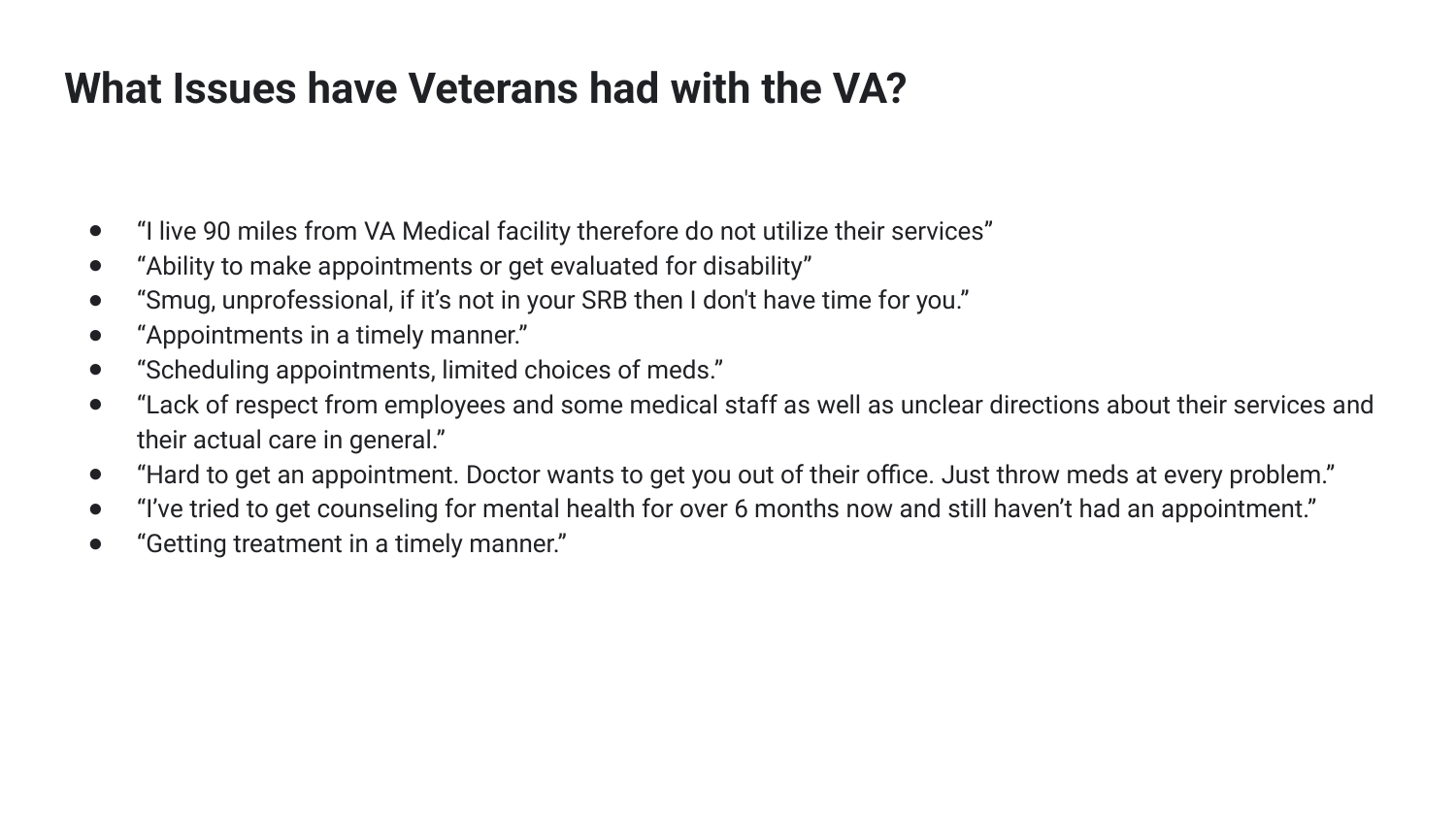

# What Issues have Veterans had with the VA?
“I live 90 miles from VA Medical facility therefore do not utilize their services”
“Ability to make appointments or get evaluated for disability”
“Smug, unprofessional, if it’s not in your SRB then I don't have time for you.”
“Appointments in a timely manner.”
“Scheduling appointments, limited choices of meds.”
“Lack of respect from employees and some medical staff as well as unclear directions about their services and their actual care in general.”
“Hard to get an appointment. Doctor wants to get you out of their office. Just throw meds at every problem.”
“I’ve tried to get counseling for mental health for over 6 months now and still haven’t had an appointment.”
“Getting treatment in a timely manner.”